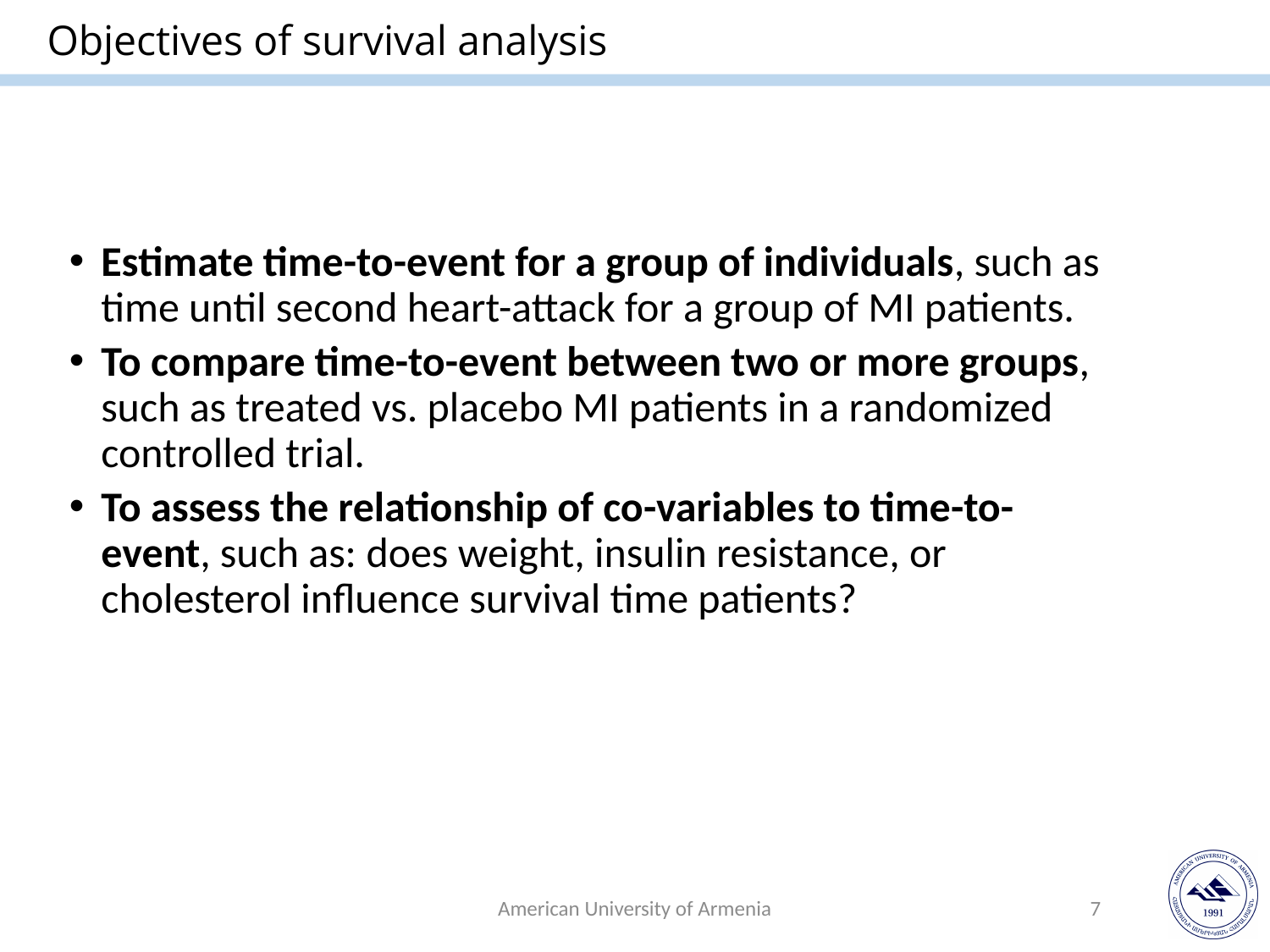

# Objectives of survival analysis
Estimate time-to-event for a group of individuals, such as time until second heart-attack for a group of MI patients.
To compare time-to-event between two or more groups, such as treated vs. placebo MI patients in a randomized controlled trial.
To assess the relationship of co-variables to time-to-event, such as: does weight, insulin resistance, or cholesterol influence survival time patients?
American University of Armenia
7